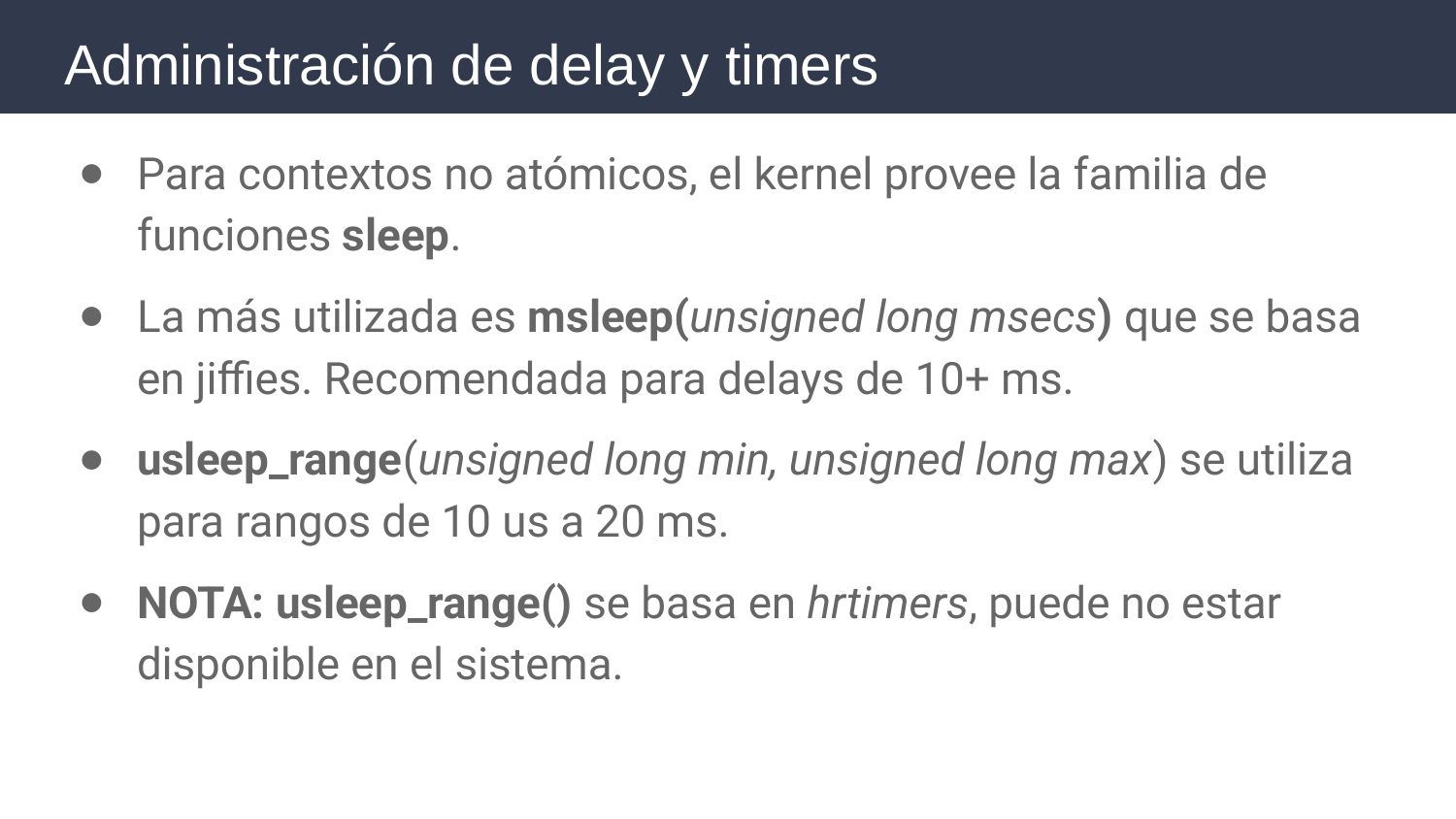

# Administración de delay y timers

Para contextos no atómicos, el kernel provee la familia de funciones sleep.
La más utilizada es msleep(unsigned long msecs) que se basa en jiffies. Recomendada para delays de 10+ ms.
usleep_range(unsigned long min, unsigned long max) se utiliza para rangos de 10 us a 20 ms.
NOTA: usleep_range() se basa en hrtimers, puede no estar disponible en el sistema.